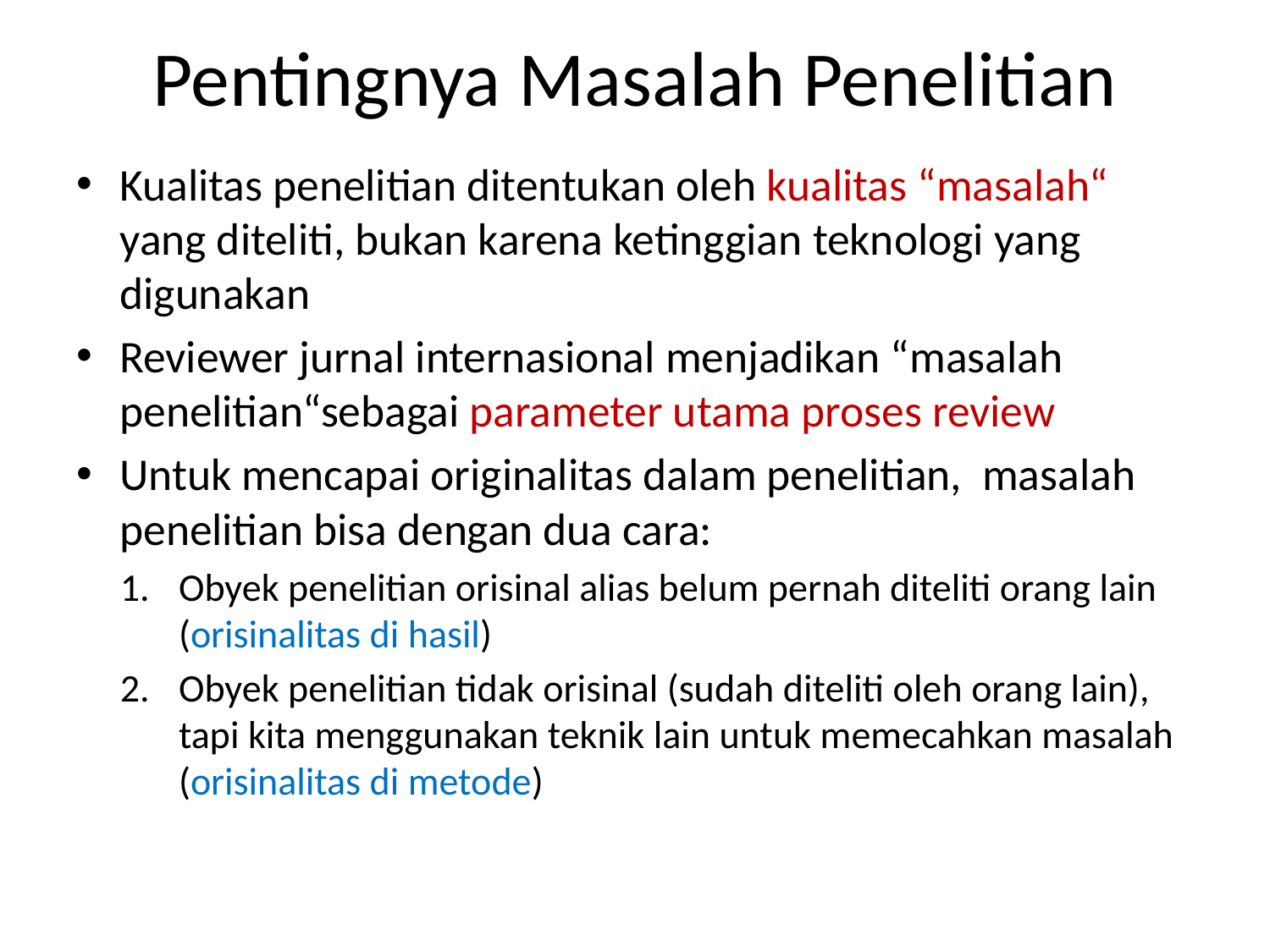

# Pentingnya Masalah Penelitian
Kualitas penelitian ditentukan oleh kualitas “masalah“ yang diteliti, bukan karena ketinggian teknologi yang digunakan
Reviewer jurnal internasional menjadikan “masalah penelitian“sebagai parameter utama proses review
Untuk mencapai originalitas dalam penelitian,  masalah penelitian bisa dengan dua cara:
Obyek penelitian orisinal alias belum pernah diteliti orang lain (orisinalitas di hasil)
Obyek penelitian tidak orisinal (sudah diteliti oleh orang lain), tapi kita menggunakan teknik lain untuk memecahkan masalah (orisinalitas di metode)